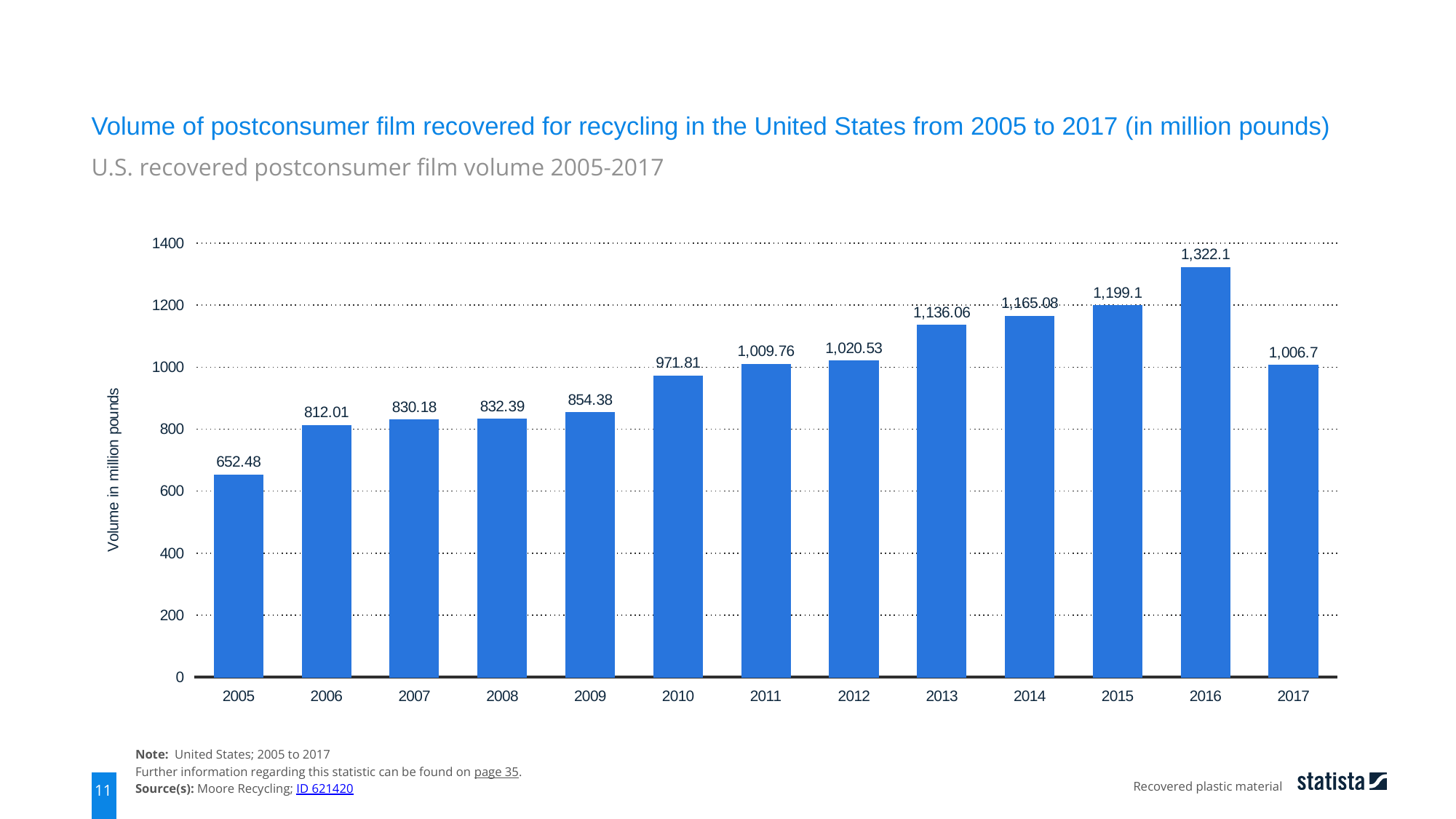

Volume of postconsumer film recovered for recycling in the United States from 2005 to 2017 (in million pounds)
U.S. recovered postconsumer film volume 2005-2017

### Chart

| Category | data |
|---|---|
| 2005 | 652.48 |
| 2006 | 812.01 |
| 2007 | 830.18 |
| 2008 | 832.39 |
| 2009 | 854.38 |
| 2010 | 971.81 |
| 2011 | 1009.76 |
| 2012 | 1020.53 |
| 2013 | 1136.06 |
| 2014 | 1165.08 |
| 2015 | 1199.1 |
| 2016 | 1322.1 |
| 2017 | 1006.7 |
Note:  United States; 2005 to 2017
Further information regarding this statistic can be found on page 35.
Source(s): Moore Recycling; ID 621420
Recovered plastic material

11